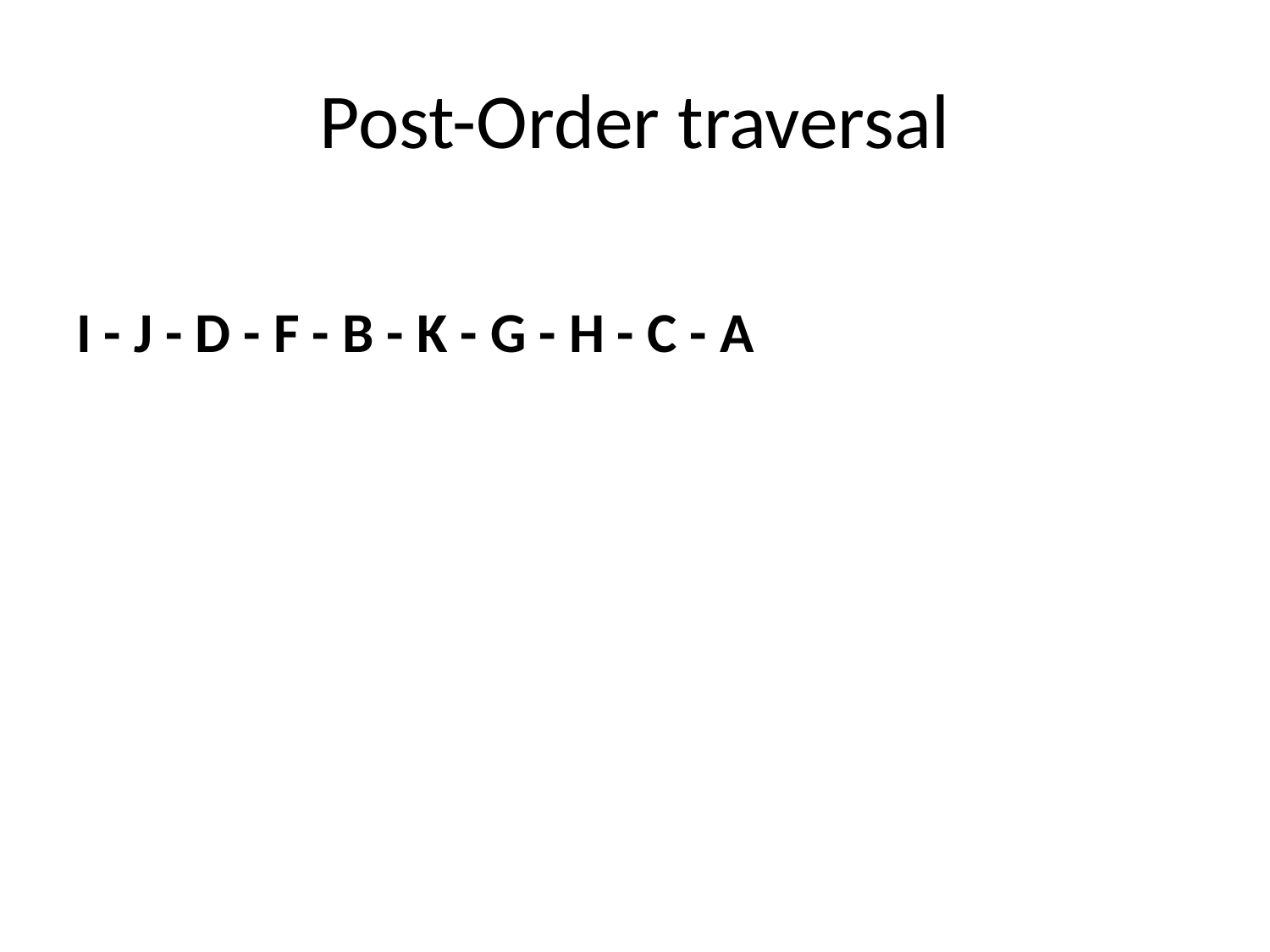

# Post-Order traversal
I - J - D - F - B - K - G - H - C - A